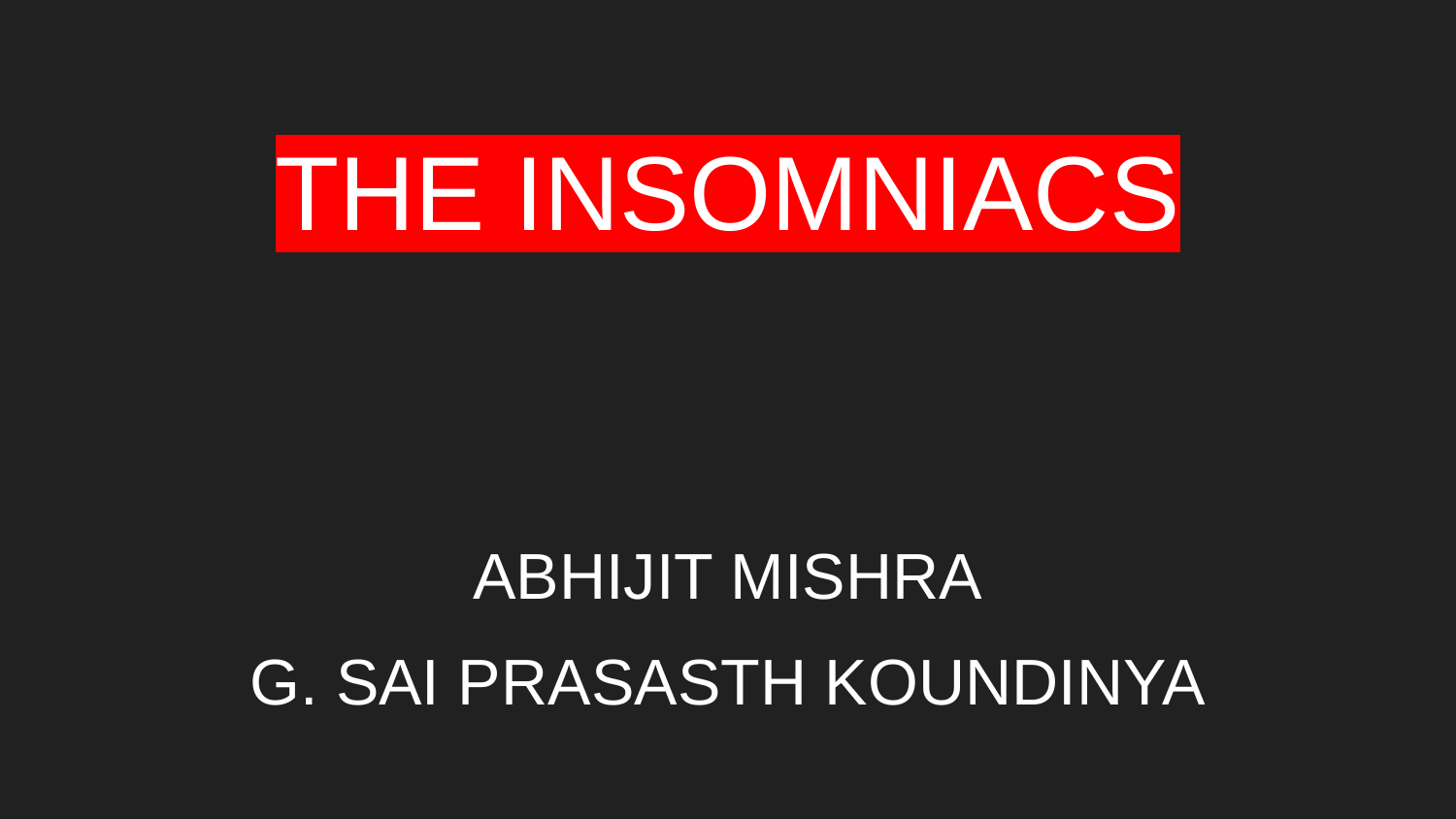

# THE INSOMNIACS
ABHIJIT MISHRA
G. SAI PRASASTH KOUNDINYA